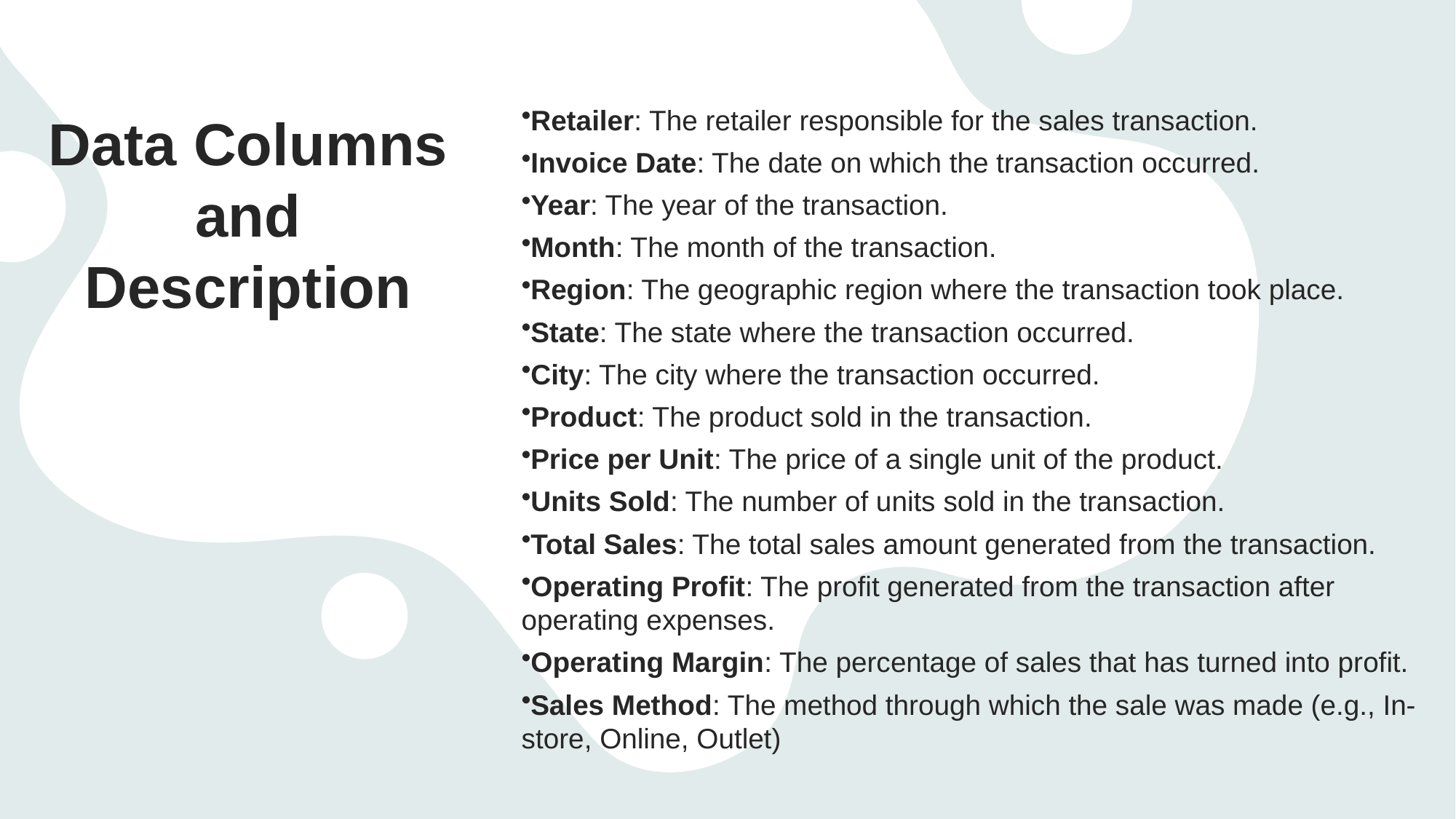

Retailer: The retailer responsible for the sales transaction.
Invoice Date: The date on which the transaction occurred.
Year: The year of the transaction.
Month: The month of the transaction.
Region: The geographic region where the transaction took place.
State: The state where the transaction occurred.
City: The city where the transaction occurred.
Product: The product sold in the transaction.
Price per Unit: The price of a single unit of the product.
Units Sold: The number of units sold in the transaction.
Total Sales: The total sales amount generated from the transaction.
Operating Profit: The profit generated from the transaction after operating expenses.
Operating Margin: The percentage of sales that has turned into profit.
Sales Method: The method through which the sale was made (e.g., In-store, Online, Outlet)
# Data Columns and Description